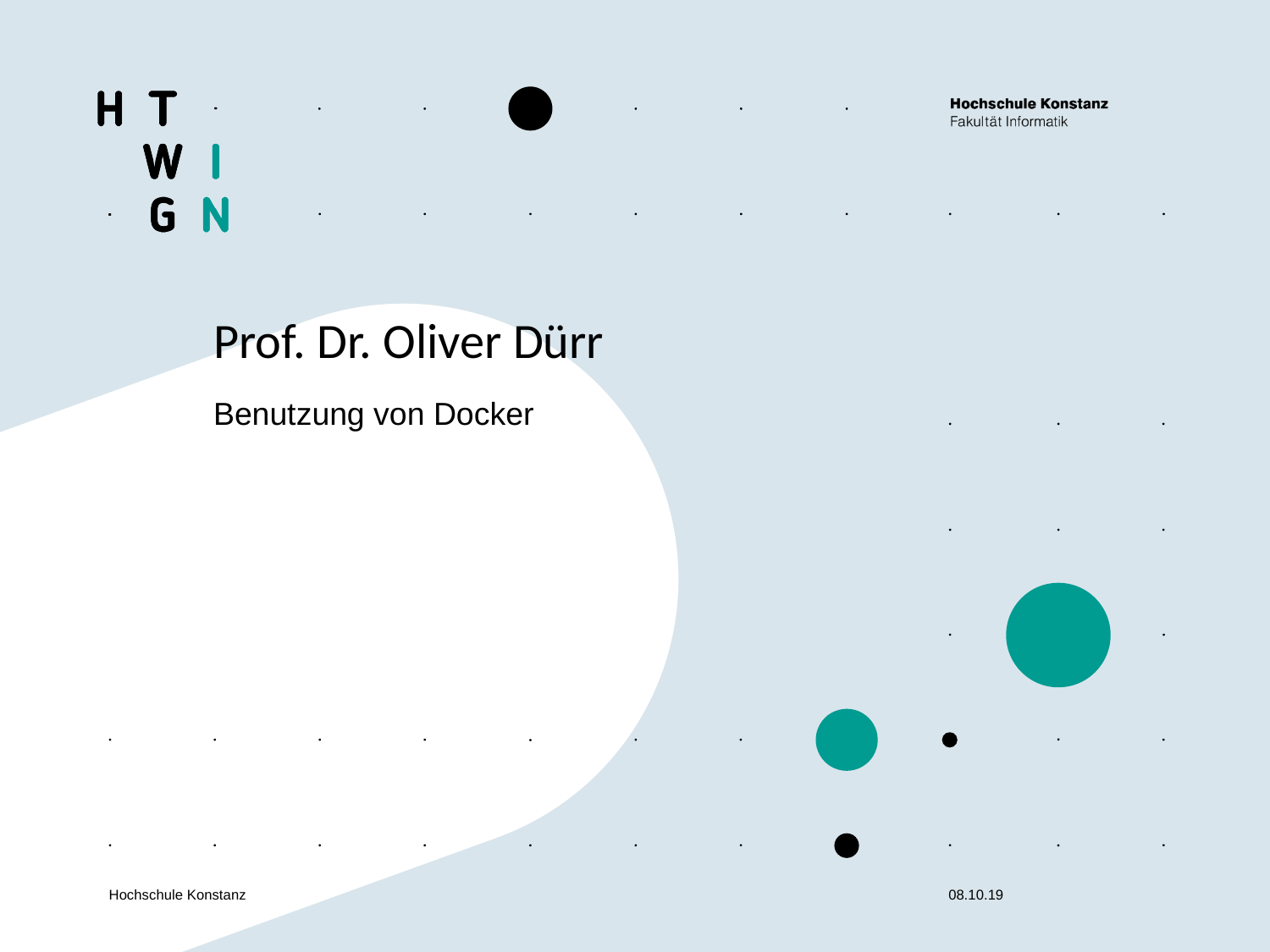

Prof. Dr. Oliver Dürr
Benutzung von Docker